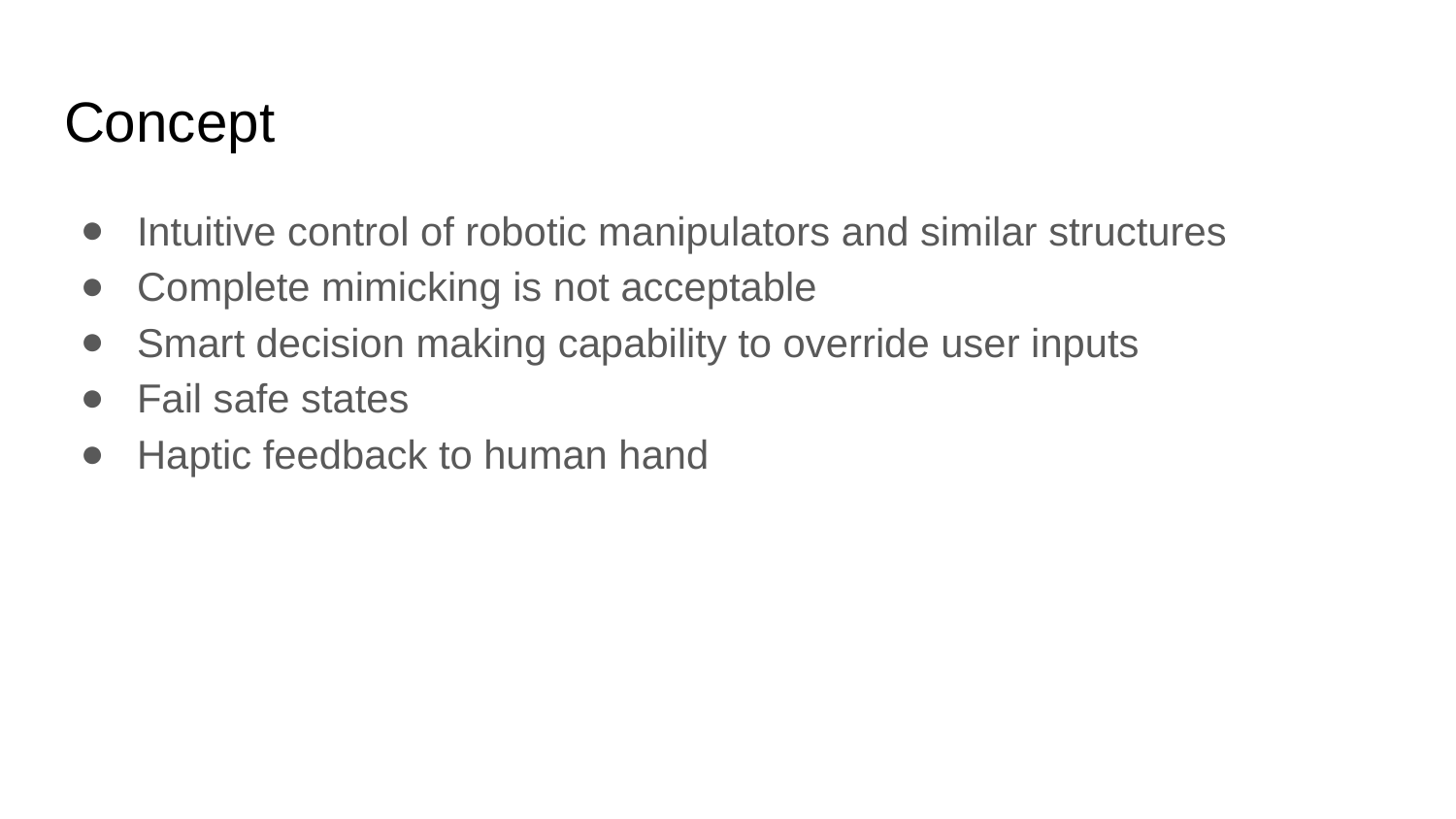

# Concept
Intuitive control of robotic manipulators and similar structures
Complete mimicking is not acceptable
Smart decision making capability to override user inputs
Fail safe states
Haptic feedback to human hand